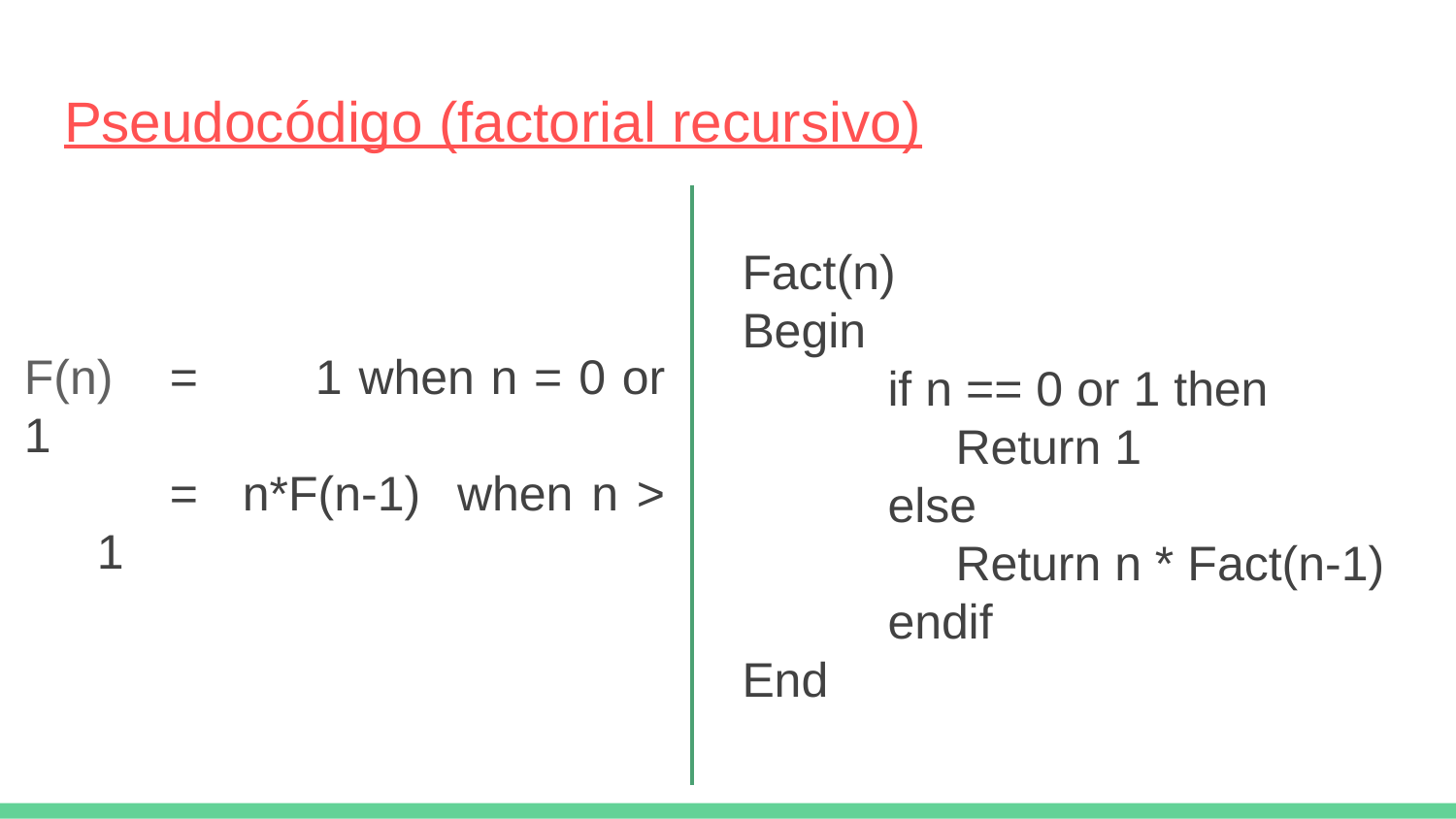

# Pseudocódigo (factorial recursivo)
Fact(n)
Begin
	if n == 0 or 1 then
	     Return 1
	else
	     Return n * Fact(n-1)
	endif
End
F(n)	=	1 when n = 0 or 1
=	n*F(n-1)  when n > 1